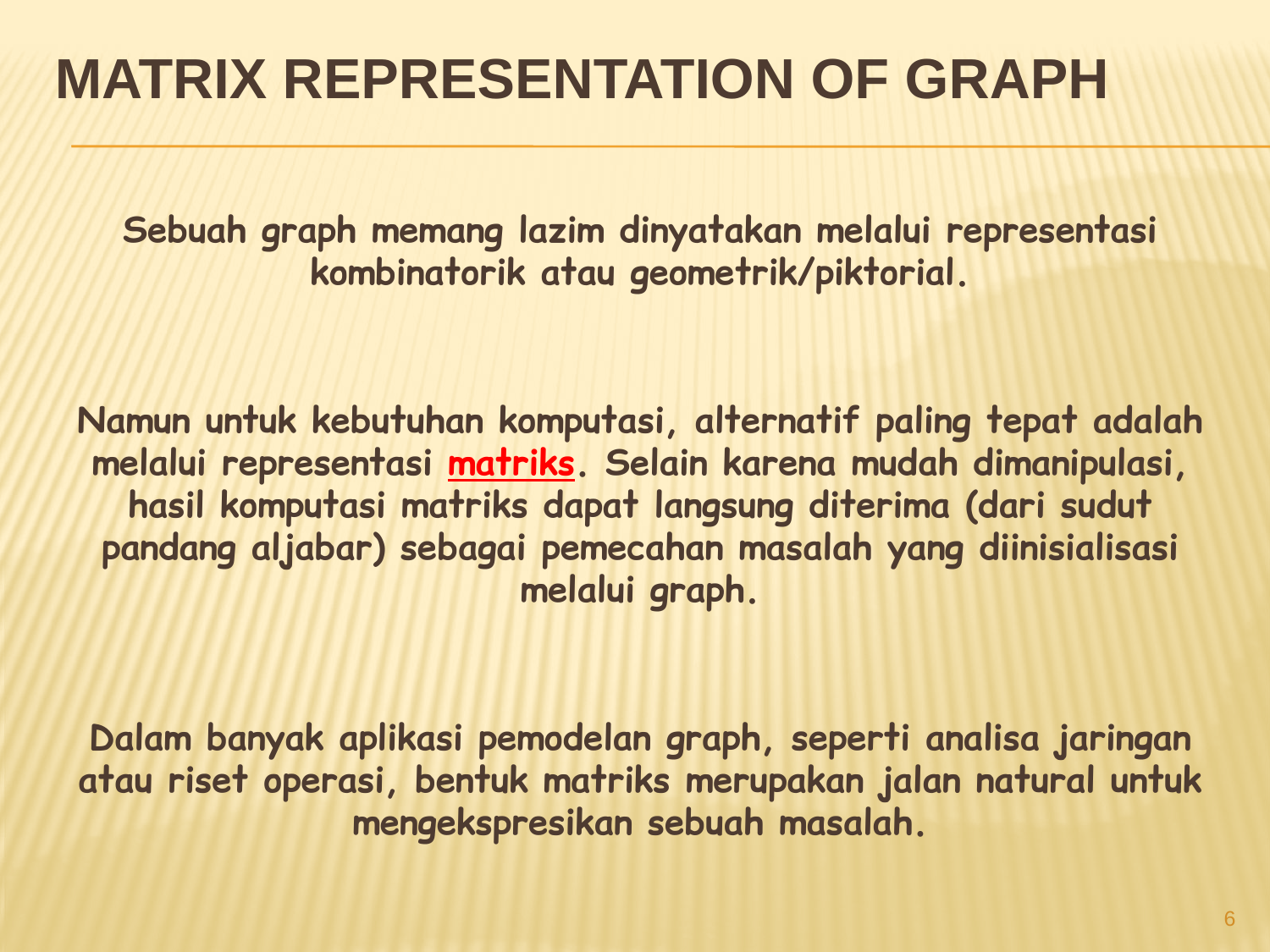

# MATRIX REPRESENTATION OF GRAPH
Sebuah graph memang lazim dinyatakan melalui representasi kombinatorik atau geometrik/piktorial.

Namun untuk kebutuhan komputasi, alternatif paling tepat adalah melalui representasi matriks. Selain karena mudah dimanipulasi, hasil komputasi matriks dapat langsung diterima (dari sudut pandang aljabar) sebagai pemecahan masalah yang diinisialisasi melalui graph.

Dalam banyak aplikasi pemodelan graph, seperti analisa jaringan atau riset operasi, bentuk matriks merupakan jalan natural untuk mengekspresikan sebuah masalah.
6